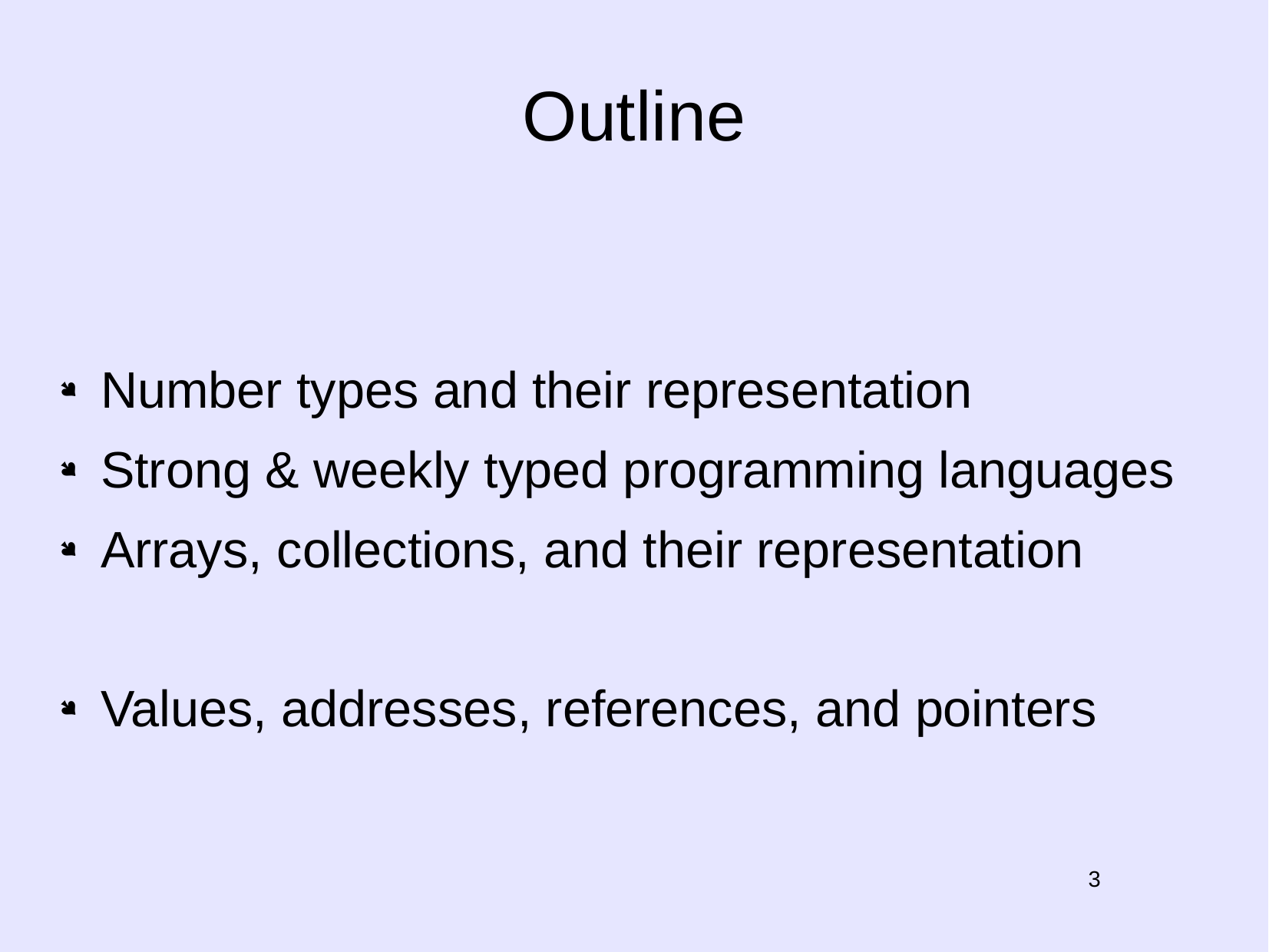

# Outline
Number types and their representation
Strong & weekly typed programming languages
Arrays, collections, and their representation

Values, addresses, references, and pointers
3